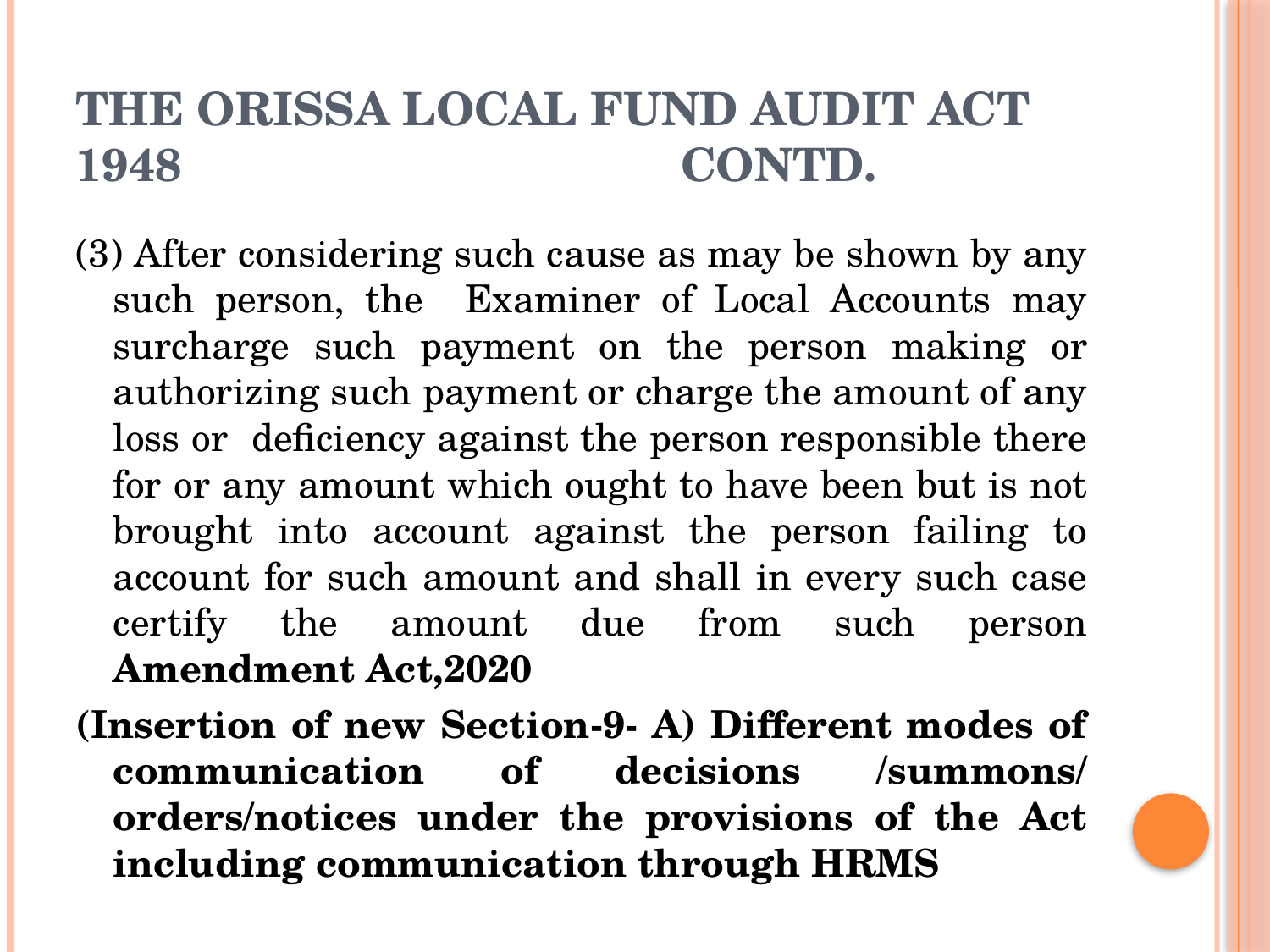

# THE ORISSA LOCAL FUND AUDIT ACT 1948                                      contd.
(3) After considering such cause as may be shown by any such person, the  Examiner of Local Accounts may surcharge such payment on the person making or authorizing such payment or charge the amount of any loss or  deficiency against the person responsible there for or any amount which ought to have been but is not brought into account against the person failing to account for such amount and shall in every such case certify the amount due from such person Amendment Act,2020
(Insertion of new Section-9- A) Different modes of communication of decisions /summons/ orders/notices under the provisions of the Act including communication through HRMS